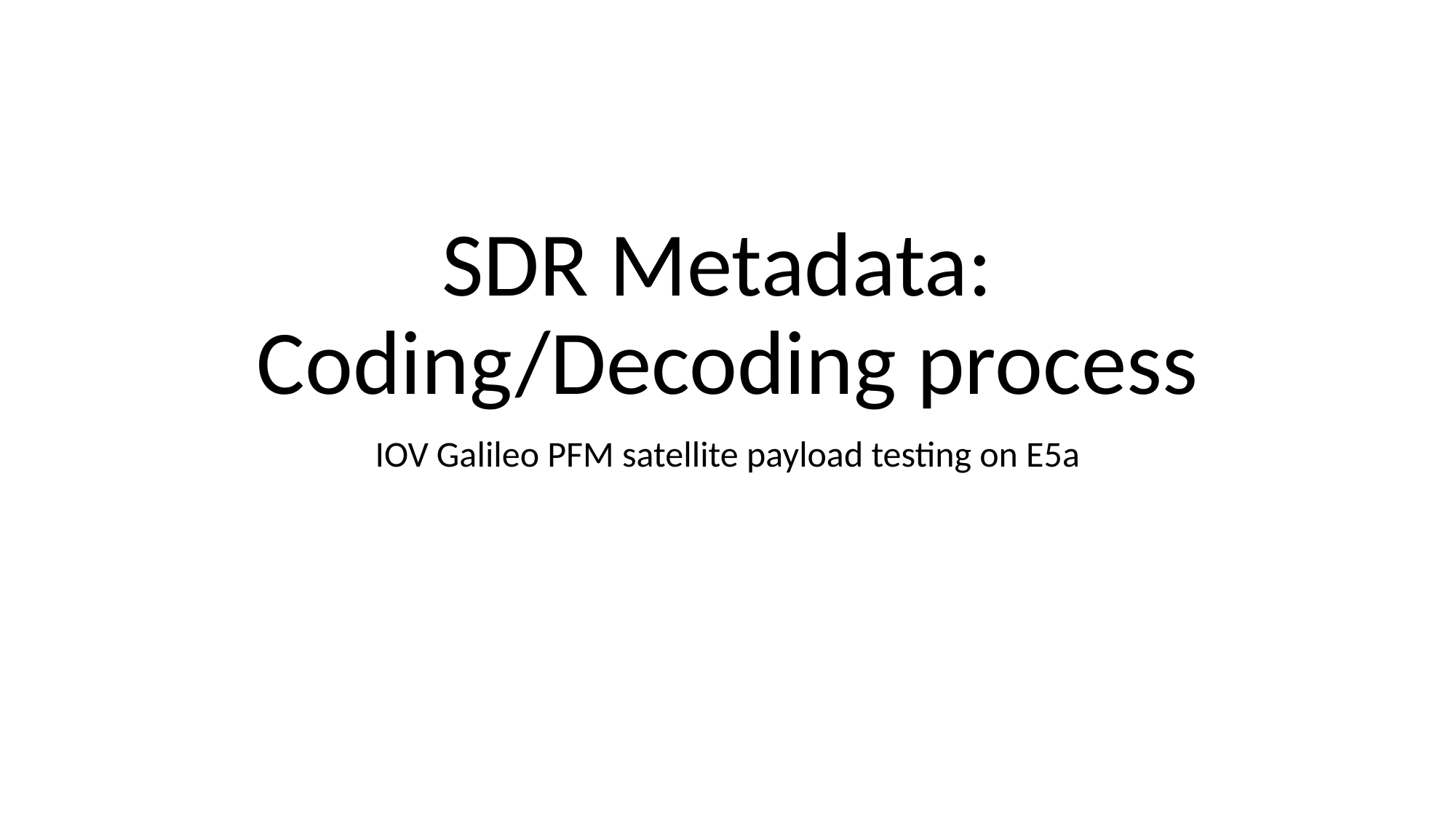

# SDR Metadata:  Coding/Decoding process
IOV Galileo PFM satellite payload testing on E5a